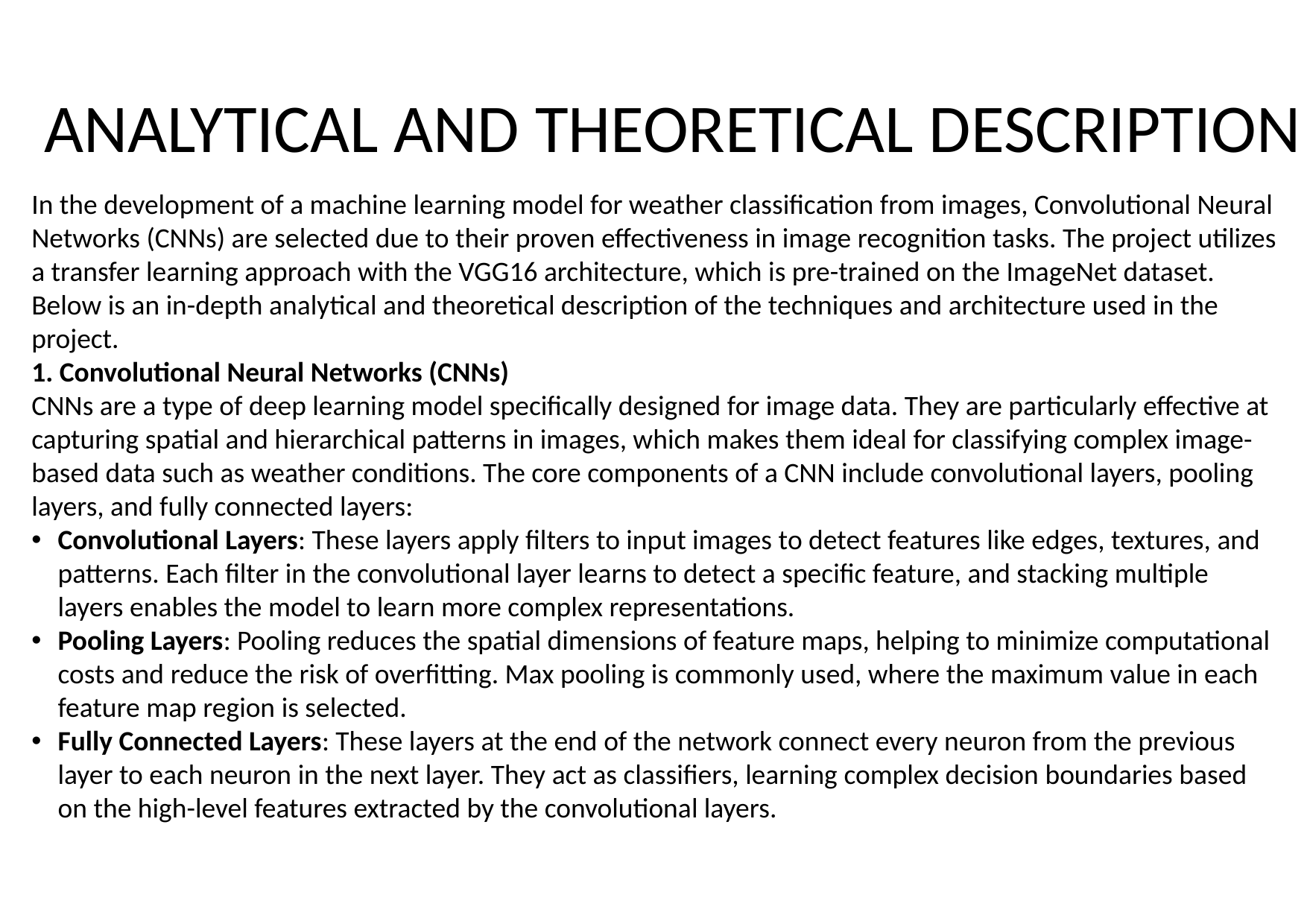

ANALYTICAL AND THEORETICAL DESCRIPTION

In the development of a machine learning model for weather classification from images, Convolutional Neural Networks (CNNs) are selected due to their proven effectiveness in image recognition tasks. The project utilizes a transfer learning approach with the VGG16 architecture, which is pre-trained on the ImageNet dataset. Below is an in-depth analytical and theoretical description of the techniques and architecture used in the project.
1. Convolutional Neural Networks (CNNs)
CNNs are a type of deep learning model specifically designed for image data. They are particularly effective at capturing spatial and hierarchical patterns in images, which makes them ideal for classifying complex image-based data such as weather conditions. The core components of a CNN include convolutional layers, pooling layers, and fully connected layers:
Convolutional Layers: These layers apply filters to input images to detect features like edges, textures, and patterns. Each filter in the convolutional layer learns to detect a specific feature, and stacking multiple layers enables the model to learn more complex representations.
Pooling Layers: Pooling reduces the spatial dimensions of feature maps, helping to minimize computational costs and reduce the risk of overfitting. Max pooling is commonly used, where the maximum value in each feature map region is selected.
Fully Connected Layers: These layers at the end of the network connect every neuron from the previous layer to each neuron in the next layer. They act as classifiers, learning complex decision boundaries based on the high-level features extracted by the convolutional layers.